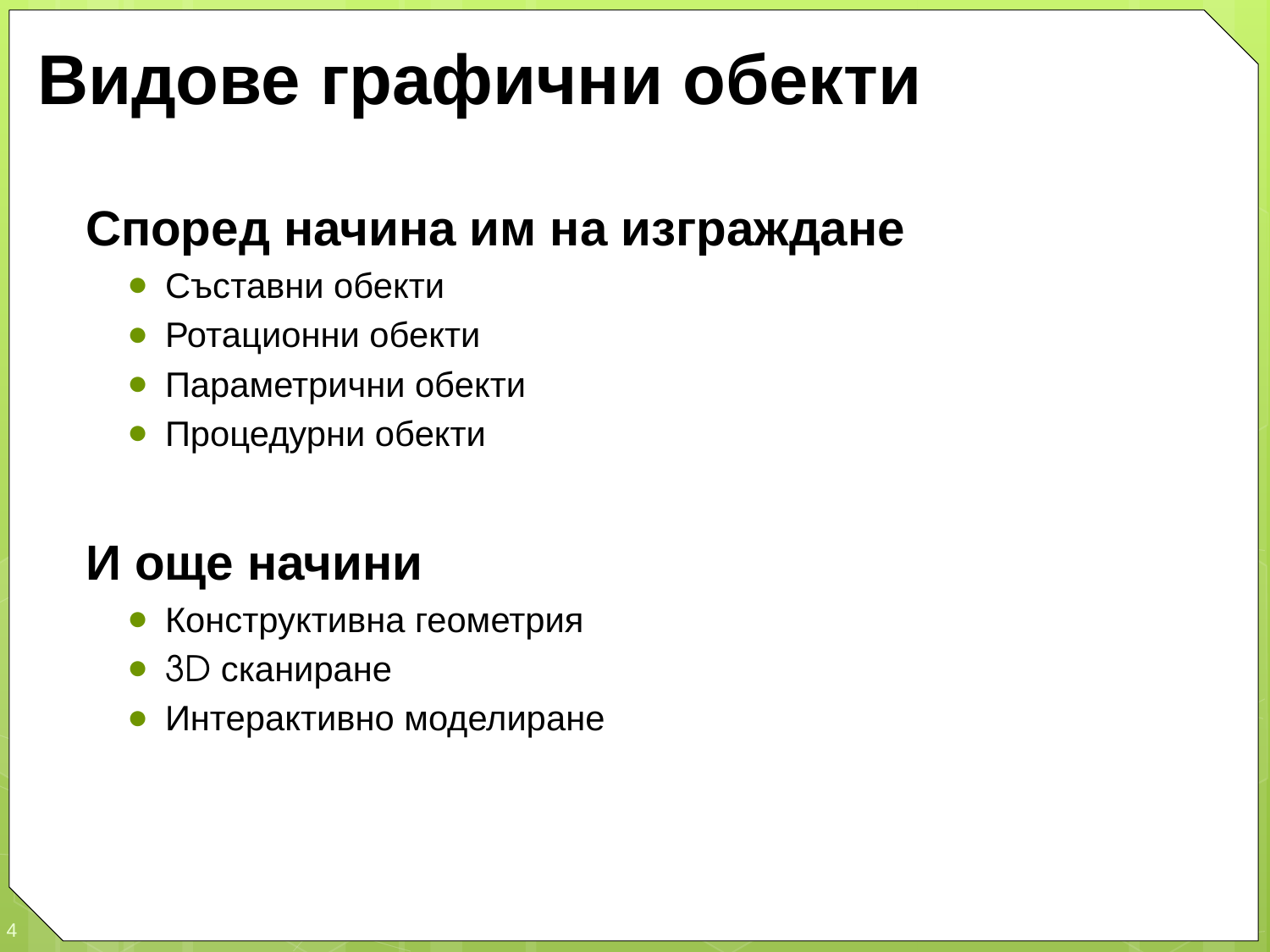

# Видове графични обекти
Според начина им на изграждане
Съставни обекти
Ротационни обекти
Параметрични обекти
Процедурни обекти

И още начини
Конструктивна геометрия
3D сканиране
Интерактивно моделиране